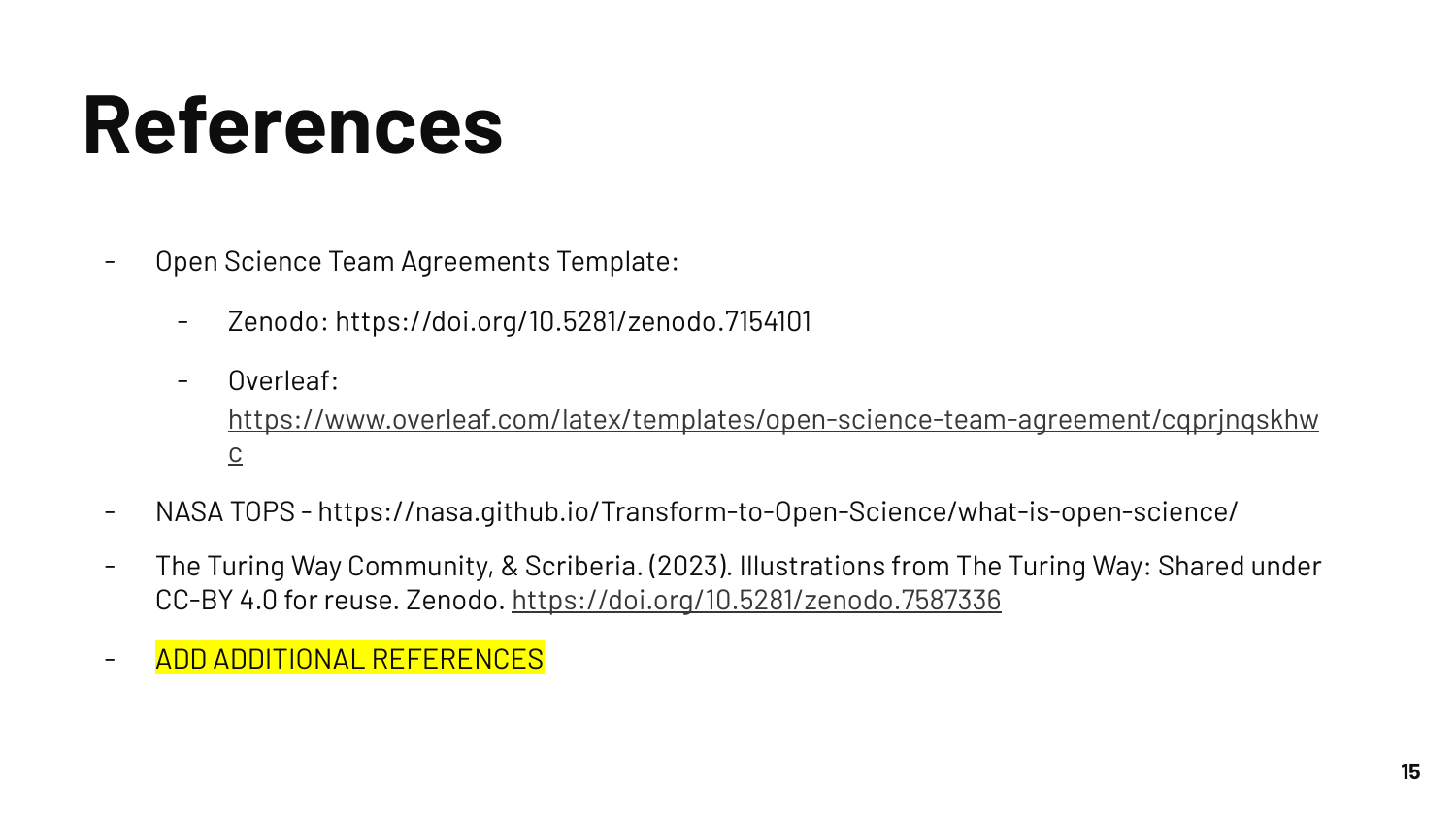

# References
Open Science Team Agreements Template:
Zenodo: https://doi.org/10.5281/zenodo.7154101
Overleaf: https://www.overleaf.com/latex/templates/open-science-team-agreement/cqprjnqskhwc
NASA TOPS - https://nasa.github.io/Transform-to-Open-Science/what-is-open-science/
The Turing Way Community, & Scriberia. (2023). Illustrations from The Turing Way: Shared under CC-BY 4.0 for reuse. Zenodo. https://doi.org/10.5281/zenodo.7587336
ADD ADDITIONAL REFERENCES

15